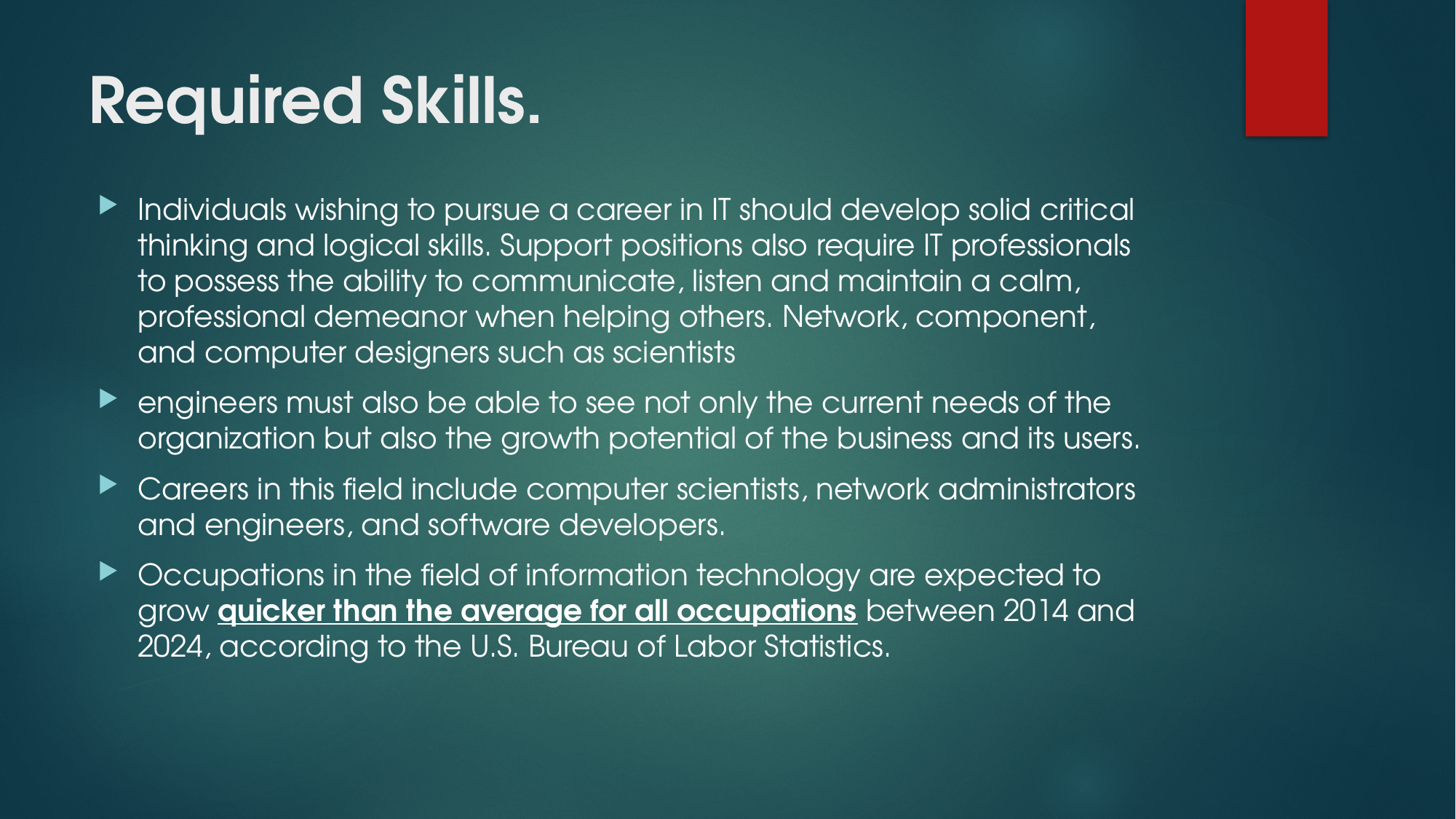

# Required Skills.
Individuals wishing to pursue a career in IT should develop solid critical thinking and logical skills. Support positions also require IT professionals to possess the ability to communicate, listen and maintain a calm, professional demeanor when helping others. Network, component, and computer designers such as scientists
engineers must also be able to see not only the current needs of the organization but also the growth potential of the business and its users.
Careers in this field include computer scientists, network administrators and engineers, and software developers.
Occupations in the field of information technology are expected to grow quicker than the average for all occupations between 2014 and 2024, according to the U.S. Bureau of Labor Statistics.